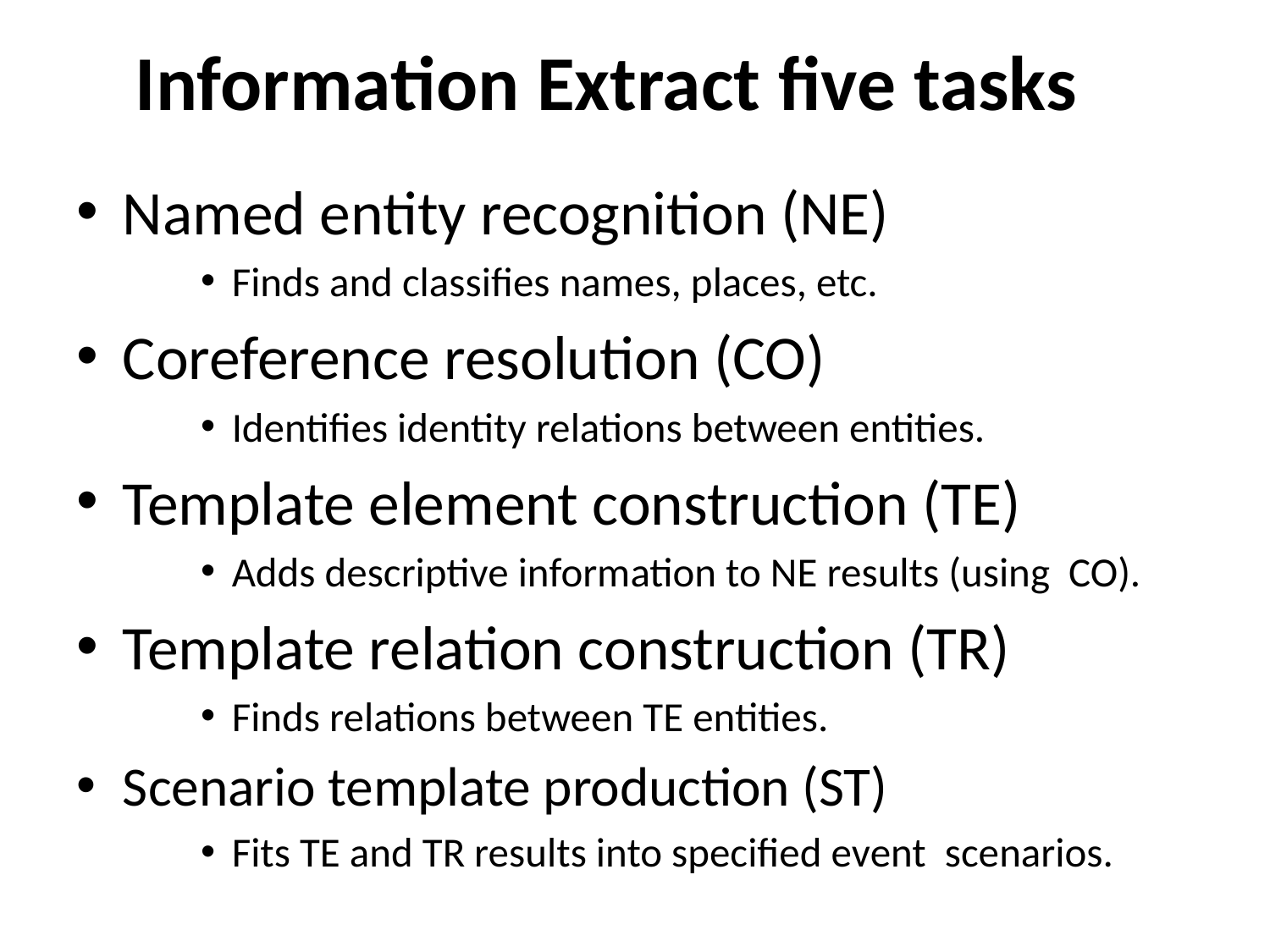

# Information Extract five tasks
Named entity recognition (NE)
Finds and classifies names, places, etc.
Coreference resolution (CO)
Identifies identity relations between entities.
Template element construction (TE)
Adds descriptive information to NE results (using  CO).
Template relation construction (TR)
Finds relations between TE entities.
Scenario template production (ST)
Fits TE and TR results into specified event  scenarios.